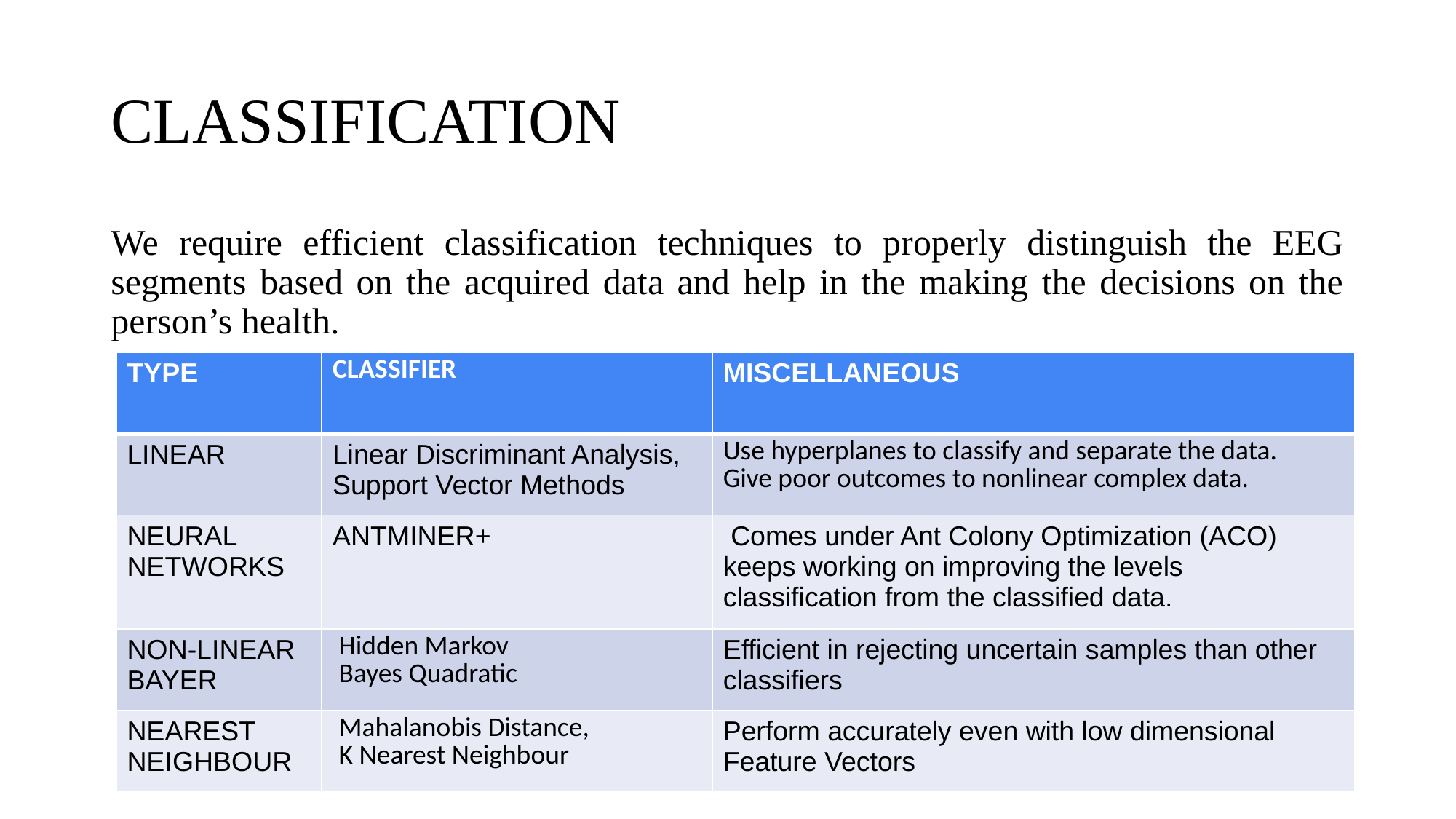

# CLASSIFICATION
We require efficient classification techniques to properly distinguish the EEG segments based on the acquired data and help in the making the decisions on the person’s health.

| TYPE | CLASSIFIER | MISCELLANEOUS |
| --- | --- | --- |
| LINEAR | Linear Discriminant Analysis, Support Vector Methods | Use hyperplanes to classify and separate the data. Give poor outcomes to nonlinear complex data. |
| NEURAL NETWORKS | ANTMINER+ | Comes under Ant Colony Optimization (ACO) keeps working on improving the levels classification from the classified data. |
| NON-LINEAR BAYER | Hidden Markov Bayes Quadratic | Efficient in rejecting uncertain samples than other classifiers |
| NEAREST NEIGHBOUR | Mahalanobis Distance, K Nearest Neighbour | Perform accurately even with low dimensional Feature Vectors |